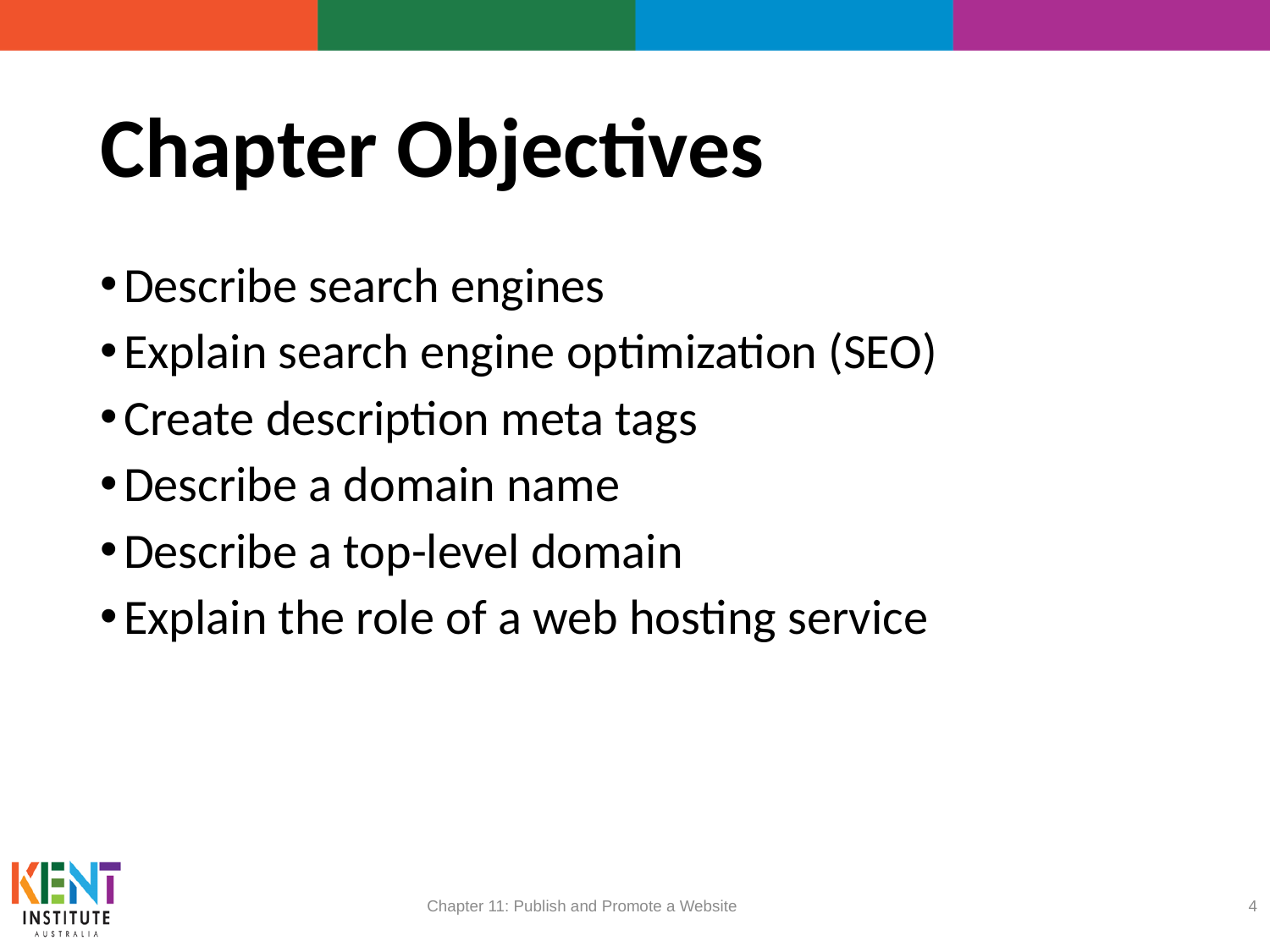

# Chapter Objectives
Describe search engines
Explain search engine optimization (SEO)
Create description meta tags
Describe a domain name
Describe a top-level domain
Explain the role of a web hosting service
Chapter 11: Publish and Promote a Website
4